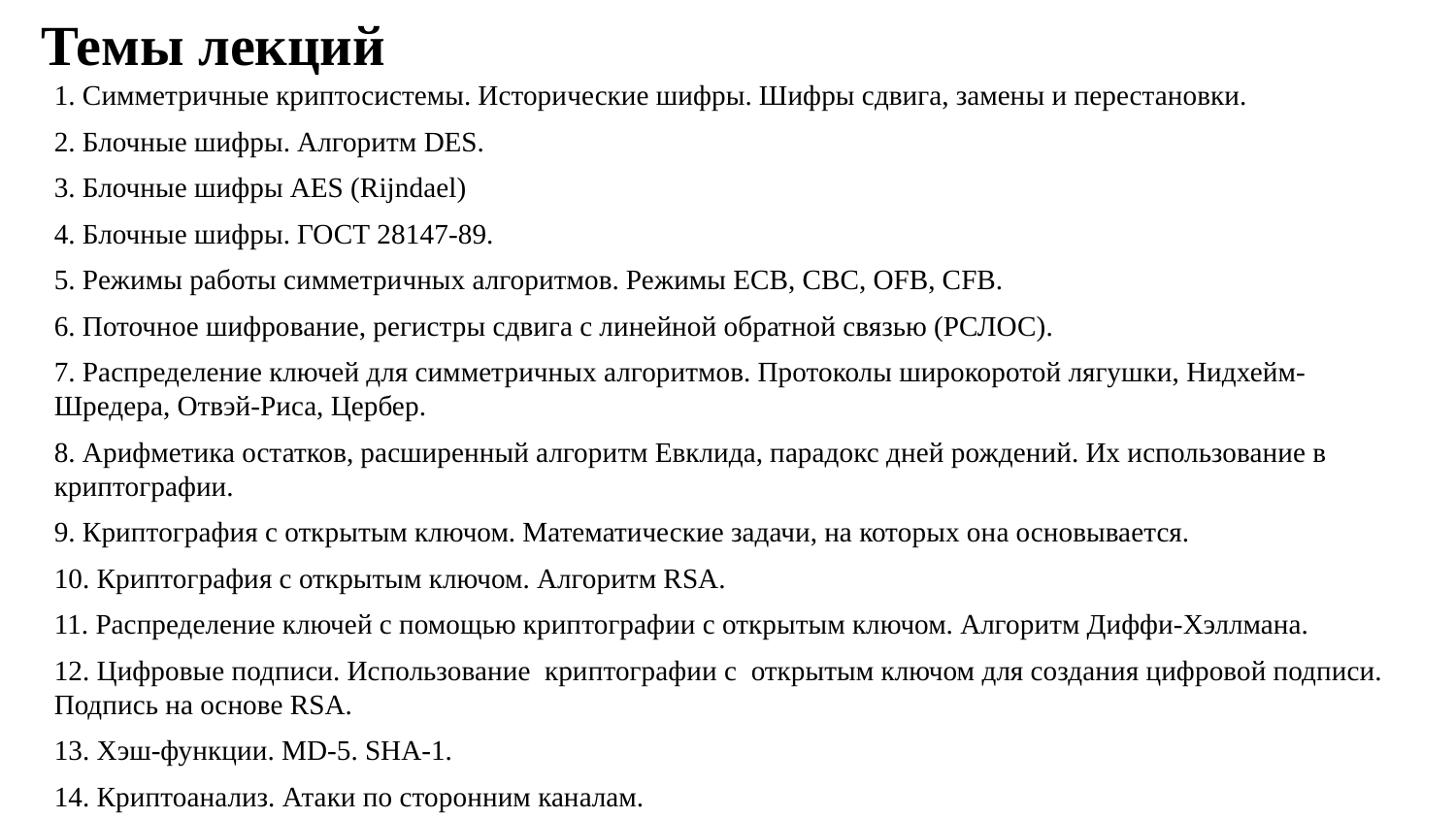

# Темы лекций
1. Симметричные криптосистемы. Исторические шифры. Шифры сдвига, замены и перестановки.
2. Блочные шифры. Алгоритм DES.
3. Блочные шифры AES (Rijndael)
4. Блочные шифры. ГОСТ 28147-89.
5. Режимы работы симметричных алгоритмов. Режимы ECB, CBC, OFB, CFB.
6. Поточное шифрование, регистры сдвига с линейной обратной связью (РСЛОС).
7. Распределение ключей для симметричных алгоритмов. Протоколы широкоротой лягушки, Нидхейм-Шредера, Отвэй-Риса, Цербер.
8. Арифметика остатков, расширенный алгоритм Евклида, парадокс дней рождений. Их использование в криптографии.
9. Криптография с открытым ключом. Математические задачи, на которых она основывается.
10. Криптография с открытым ключом. Алгоритм RSA.
11. Распределение ключей с помощью криптографии с открытым ключом. Алгоритм Диффи-Хэллмана.
12. Цифровые подписи. Использование  криптографии с  открытым ключом для создания цифровой подписи. Подпись на основе RSA.
13. Хэш-функции. MD-5. SHA-1.
14. Криптоанализ. Атаки по сторонним каналам.